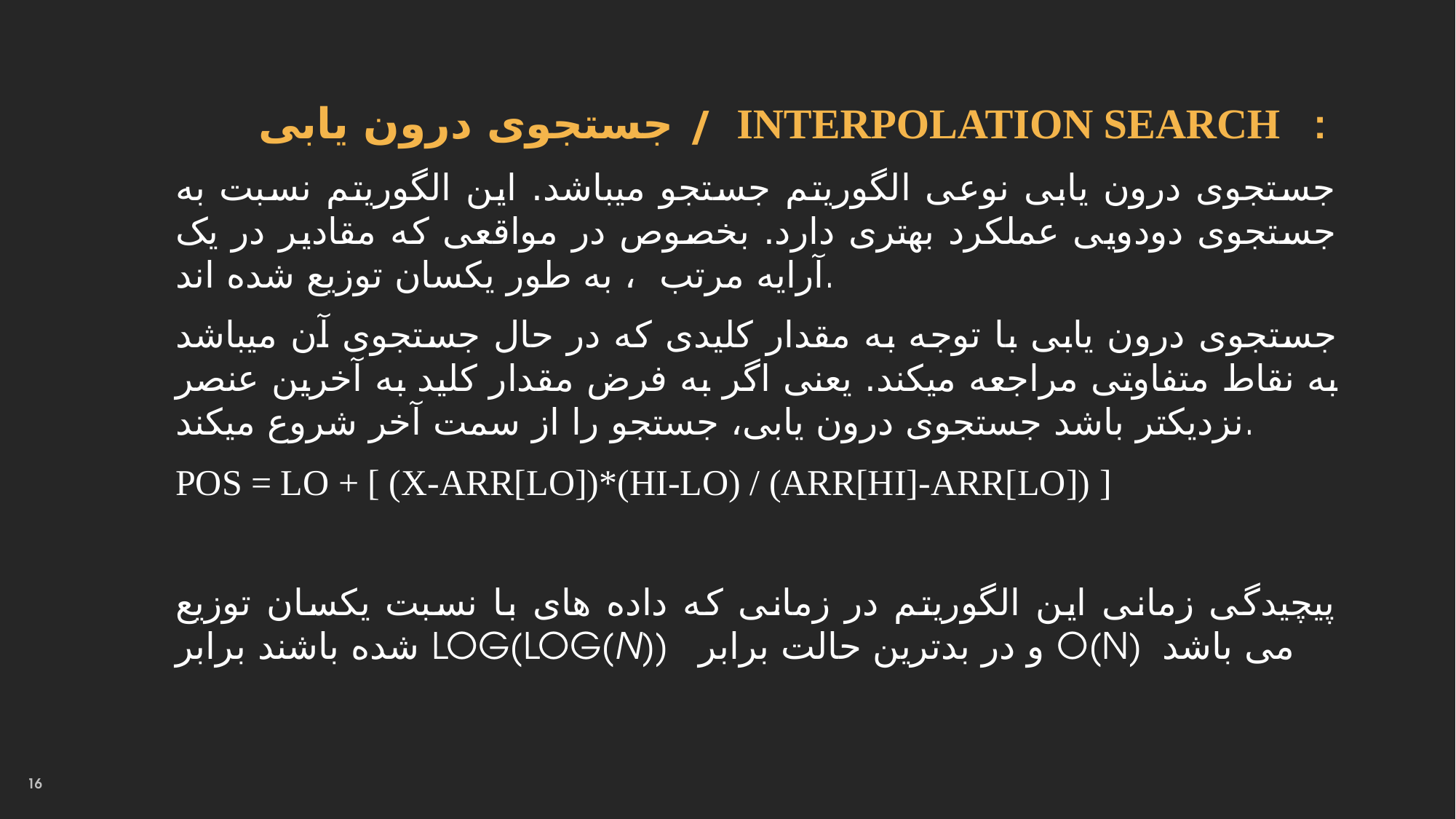

جستجوی درون یابی /  Interpolation Search   :
جستجوی درون یابی نوعی الگوریتم جستجو میباشد. این الگوریتم نسبت به جستجوی دودویی عملکرد بهتری دارد. بخصوص در مواقعی که مقادیر در یک آرایه مرتب  ، به طور یکسان توزیع شده اند.
جستجوی درون یابی با توجه به مقدار کلیدی که در حال جستجوی آن میباشد به نقاط متفاوتی مراجعه میکند. یعنی اگر به فرض مقدار کلید به آخرین عنصر نزدیکتر باشد جستجوی درون یابی، جستجو را از سمت آخر شروع میکند.
pos = lo + [ (x-arr[lo])*(hi-lo) / (arr[hi]-arr[Lo]) ]

پیچیدگی زمانی این الگوریتم در زمانی که داده های با نسبت یکسان توزیع شده باشند برابر log(log(n))   و در بدترین حالت برابر O(N)  می باشد

16